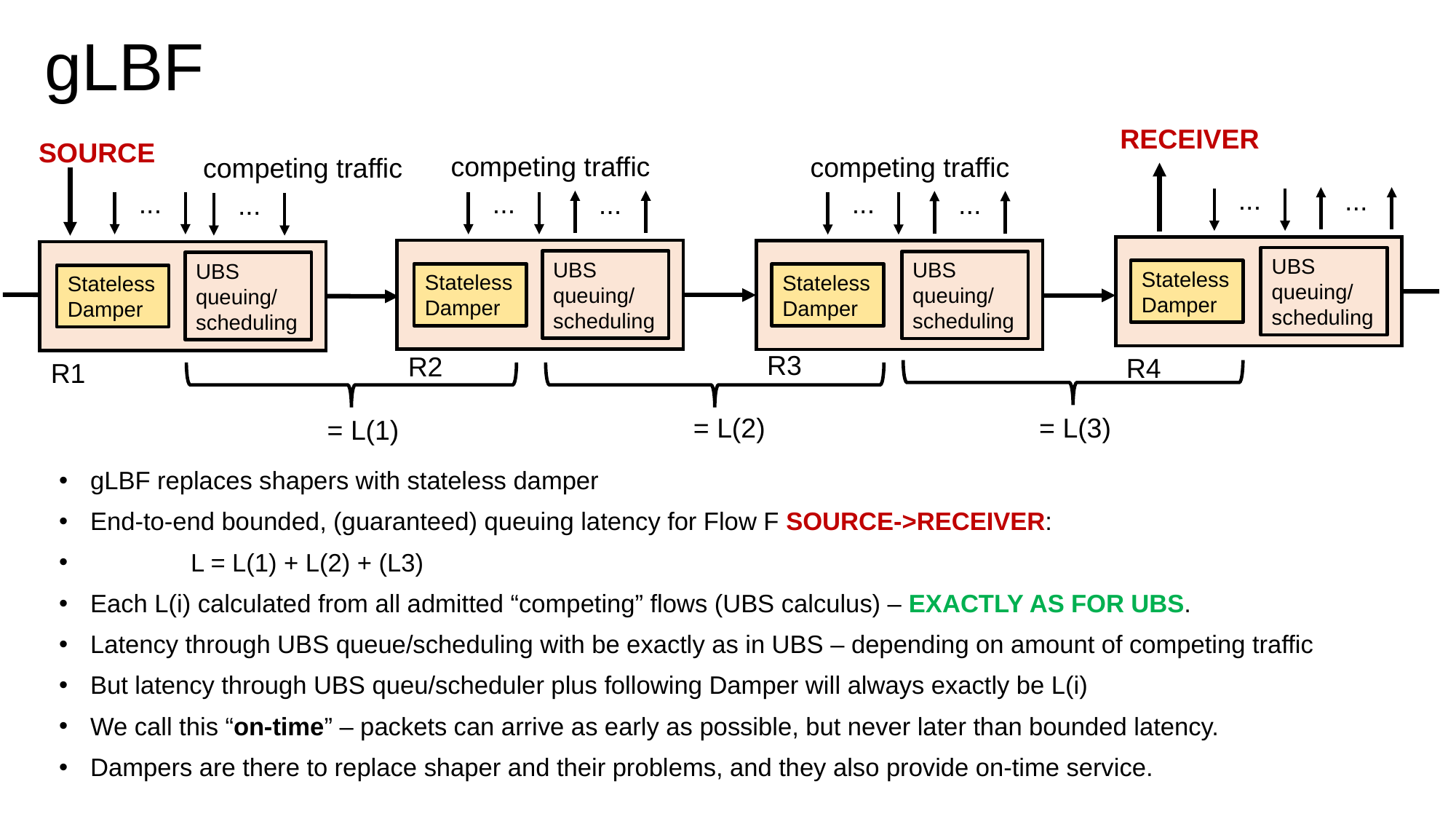

# gLBF
RECEIVER
SOURCE
competing traffic
competing traffic
competing traffic
...
...
...
...
...
...
...
...

UBS
queuing/
scheduling
UBS
queuing/
scheduling
UBS
queuing/
scheduling
UBS
queuing/
scheduling
Stateless
Damper
Stateless
Damper
Stateless
Damper
Stateless
Damper
R3

R2
R4
= L(3)
= L(2)
= L(1)
R1
gLBF replaces shapers with stateless damper
End-to-end bounded, (guaranteed) queuing latency for Flow F SOURCE->RECEIVER:
	L = L(1) + L(2) + (L3)
Each L(i) calculated from all admitted “competing” flows (UBS calculus) – EXACTLY AS FOR UBS.
Latency through UBS queue/scheduling with be exactly as in UBS – depending on amount of competing traffic
But latency through UBS queu/scheduler plus following Damper will always exactly be L(i)
We call this “on-time” – packets can arrive as early as possible, but never later than bounded latency.
Dampers are there to replace shaper and their problems, and they also provide on-time service.